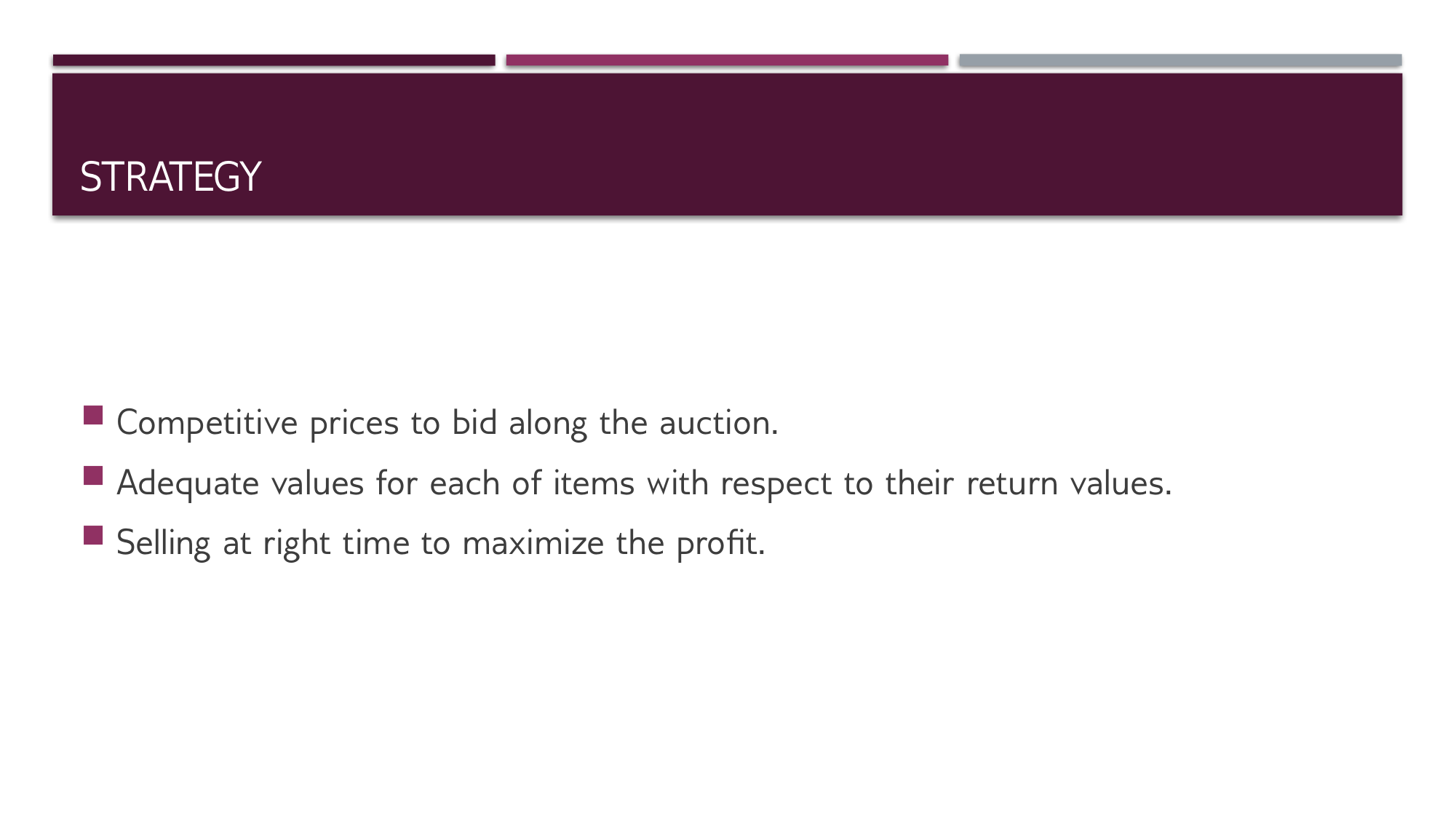

# Strategy
Competitive prices to bid along the auction.
Adequate values for each of items with respect to their return values.
Selling at right time to maximize the profit.